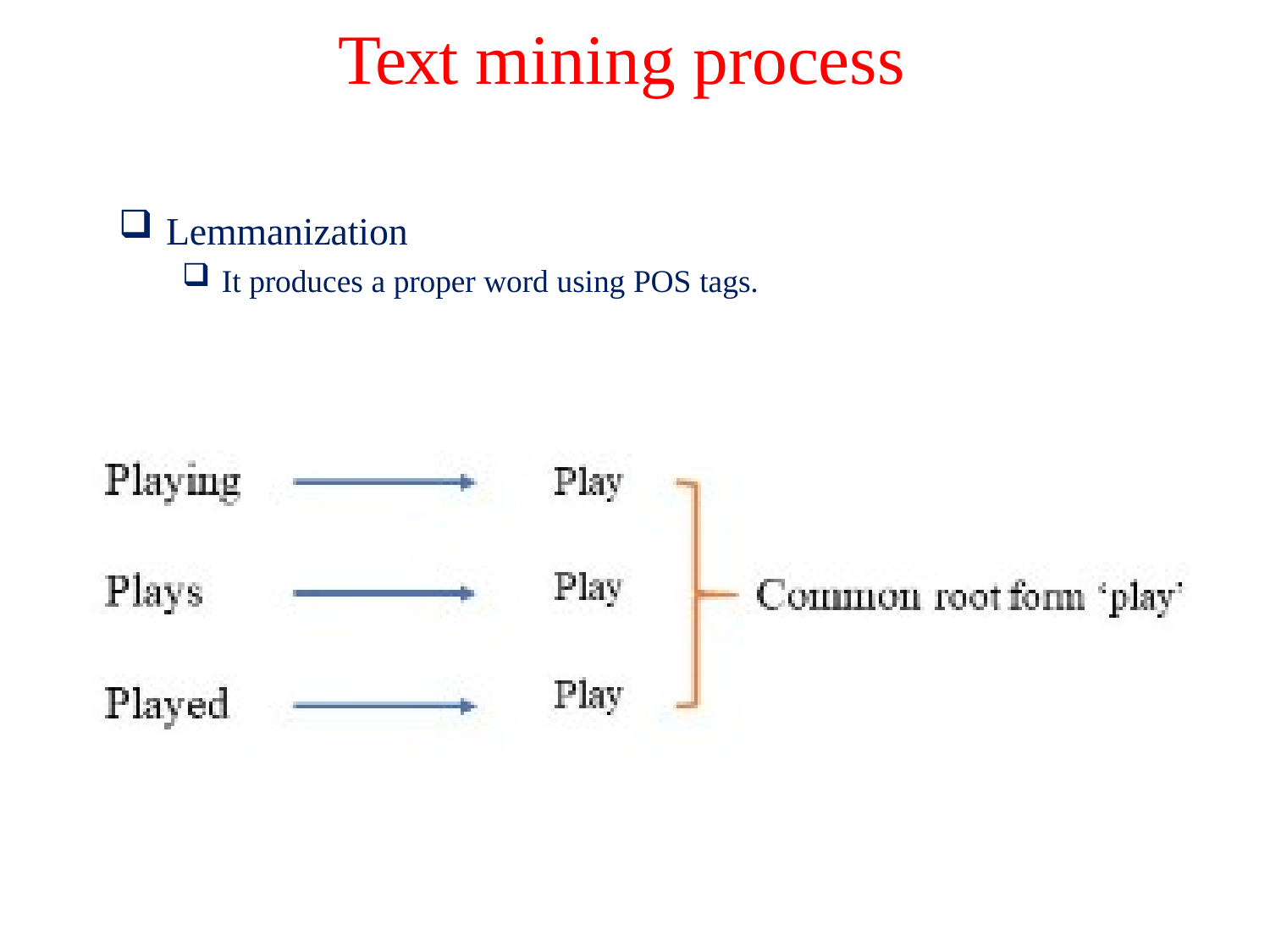

# Text mining process
Lemmanization
It produces a proper word using POS tags.